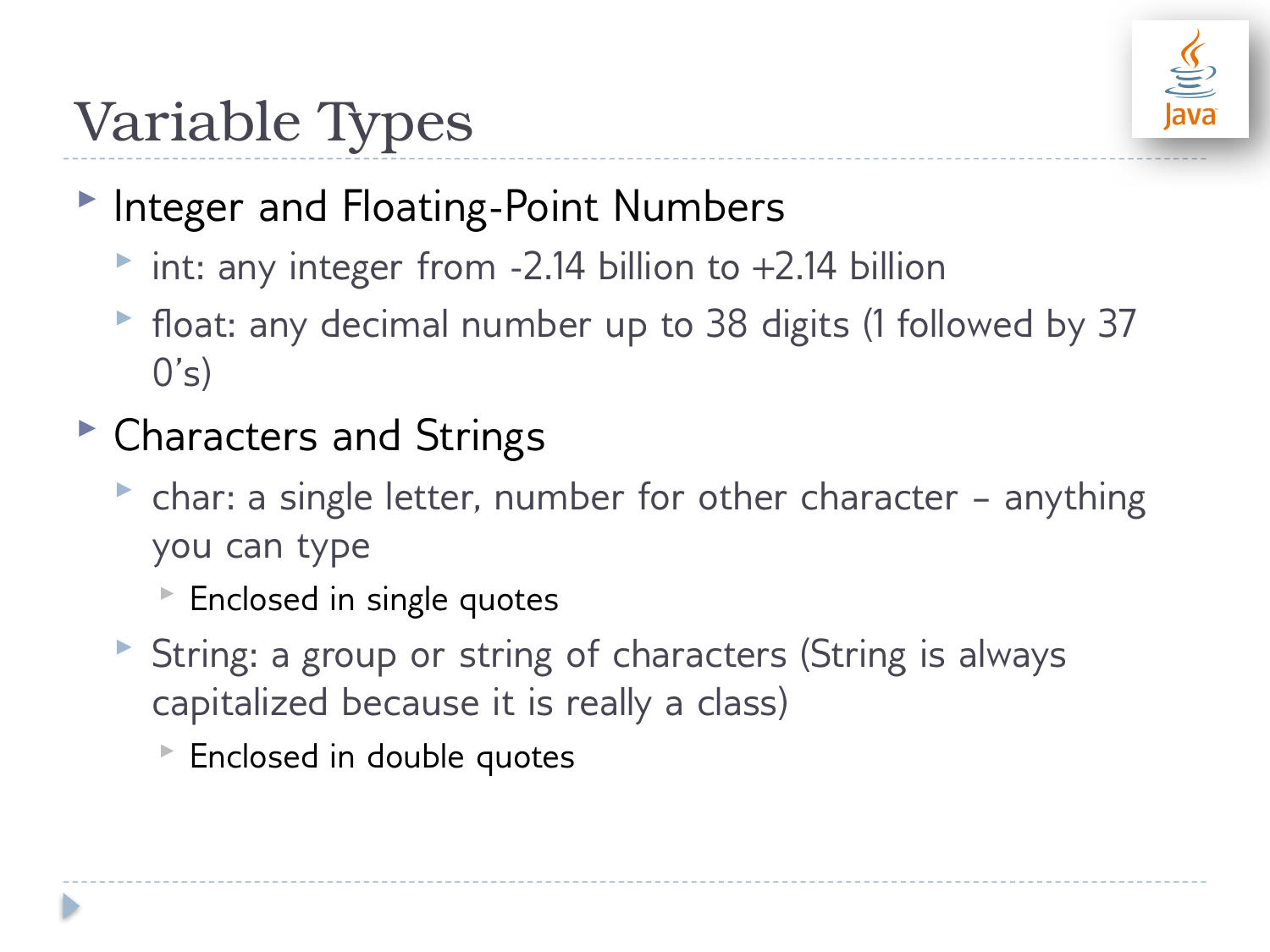

# Variable Types
Integer and Floating-Point Numbers
int: any integer from -2.14 billion to +2.14 billion
float: any decimal number up to 38 digits (1 followed by 37 0’s)
Characters and Strings
char: a single letter, number for other character – anything you can type
Enclosed in single quotes
String: a group or string of characters (String is always capitalized because it is really a class)
Enclosed in double quotes